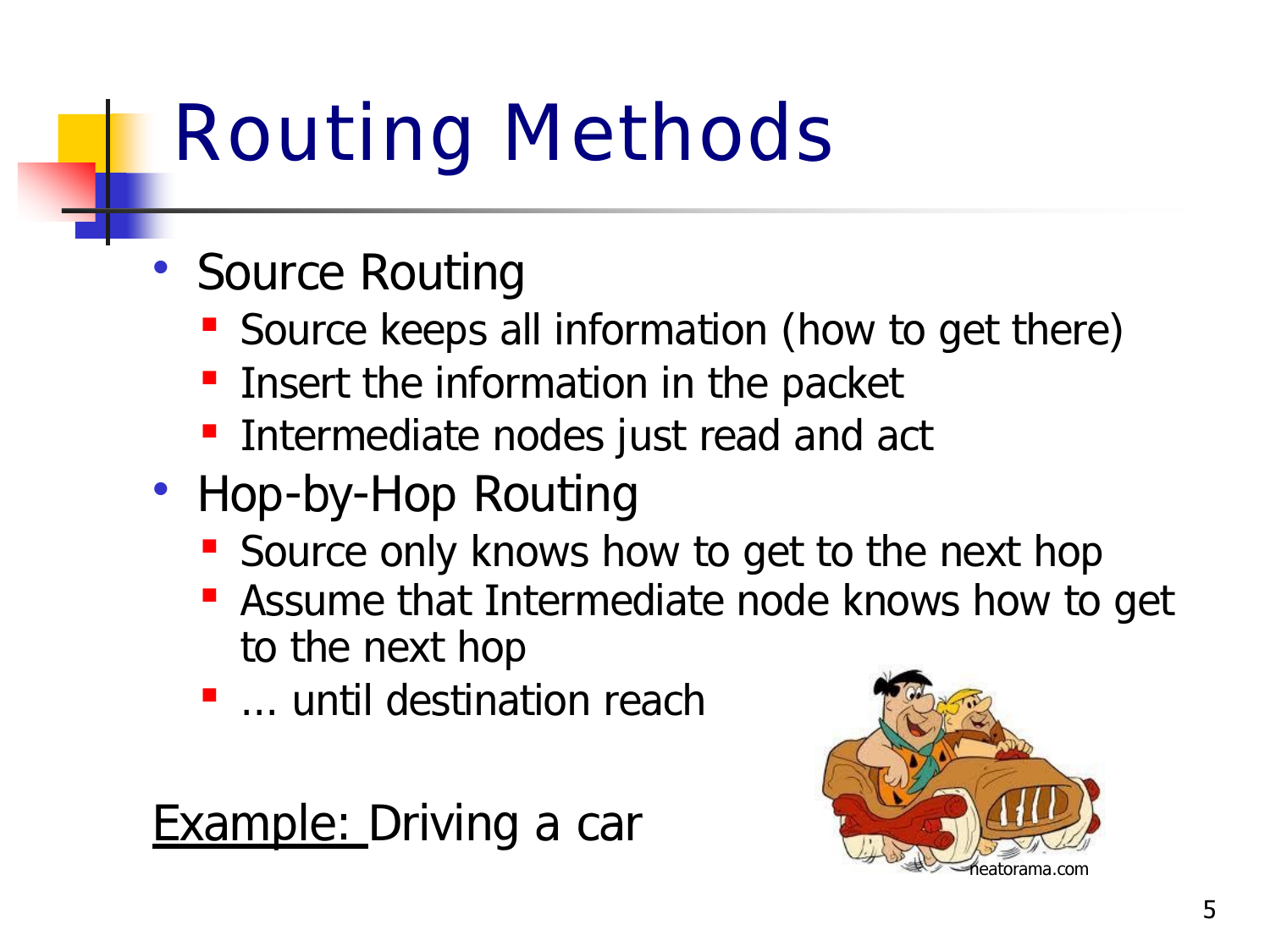

# Routing Methods
Source Routing
Source keeps all information (how to get there)
Insert the information in the packet
Intermediate nodes just read and act
Hop-by-Hop Routing
Source only knows how to get to the next hop
Assume that Intermediate node knows how to get
to the next hop
... until destination reach

Example: Driving a car

neatorama.com
5